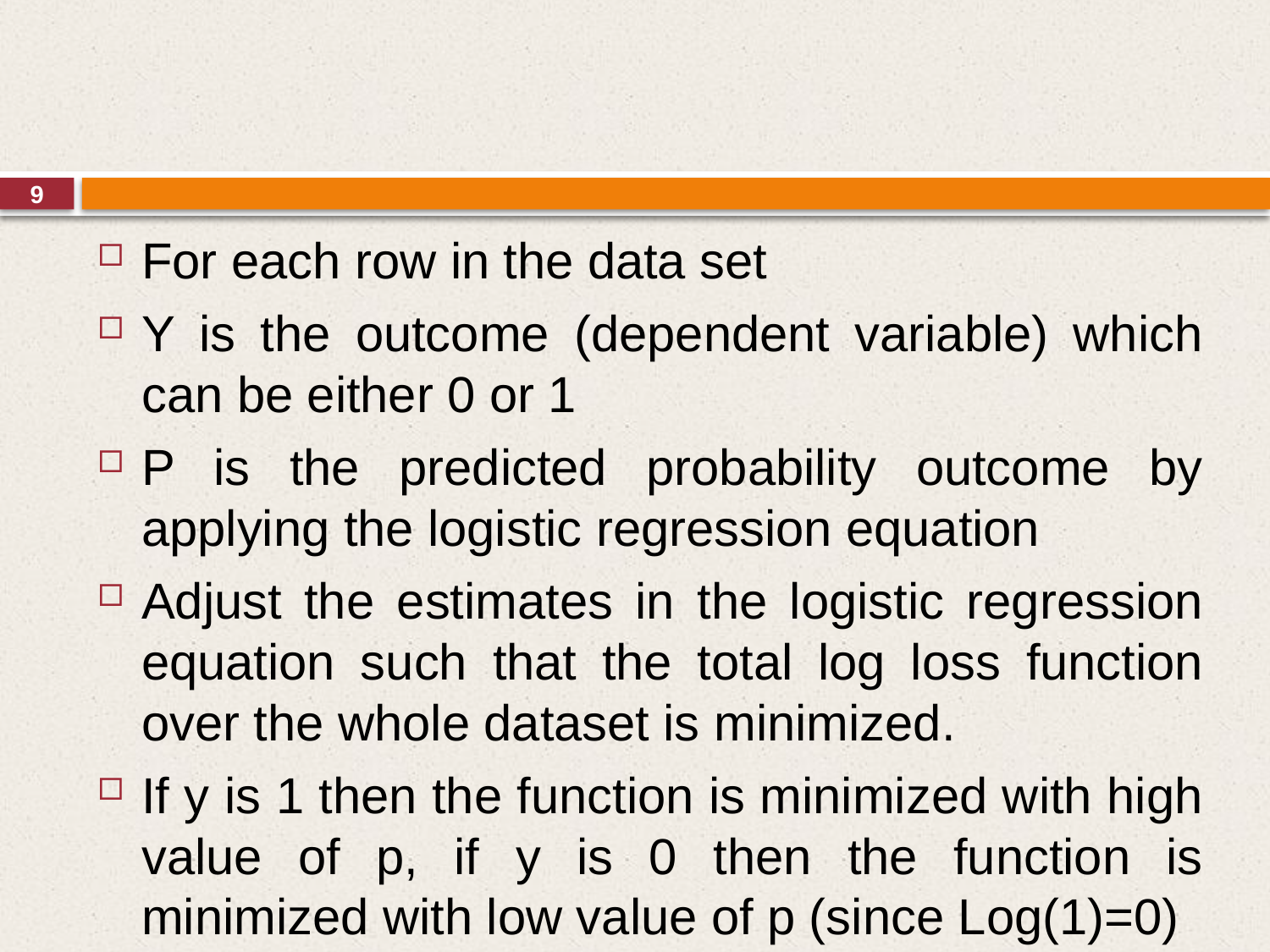

#
9
For each row in the data set
Y is the outcome (dependent variable) which can be either 0 or 1
P is the predicted probability outcome by applying the logistic regression equation
Adjust the estimates in the logistic regression equation such that the total log loss function over the whole dataset is minimized.
If y is 1 then the function is minimized with high value of p, if y is 0 then the function is minimized with low value of p (since Log(1)=0)